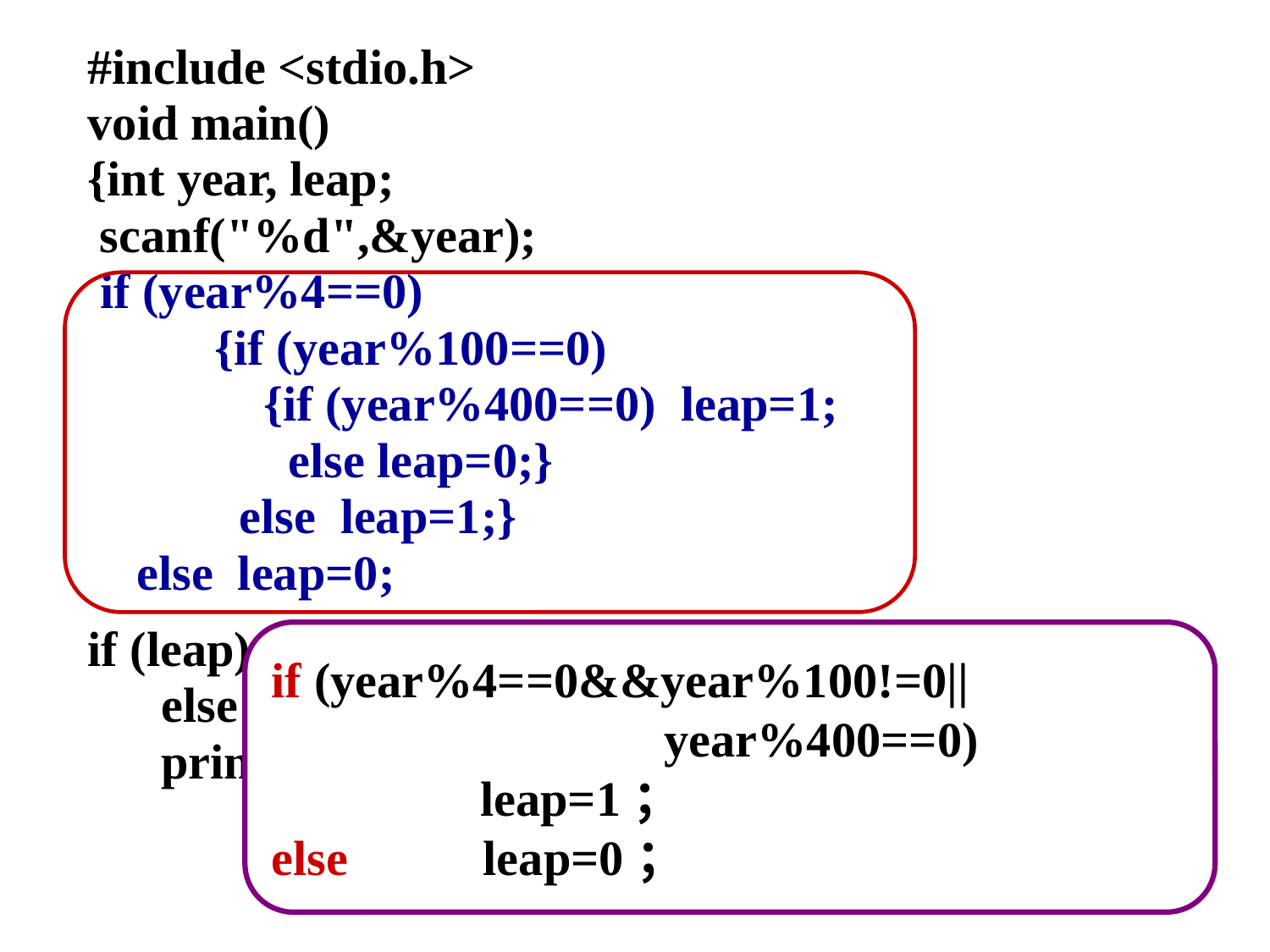

#include <stdio.h>
void main()
{int year, leap;
 scanf("%d",&year);
 if (year%4==0)
	{if (year%100==0)
	    {if (year%400==0)  leap=1;
	      else leap=0;}
	  else  leap=1;}
    else  leap=0;
if (leap) printf("%d is ",year);
      else  printf("%d is not ",year);
      printf("a leap year.\n");   }

if (year%4==0&&year%100!=0||
                                year%400==0)
                 leap=1；
else           leap=0；